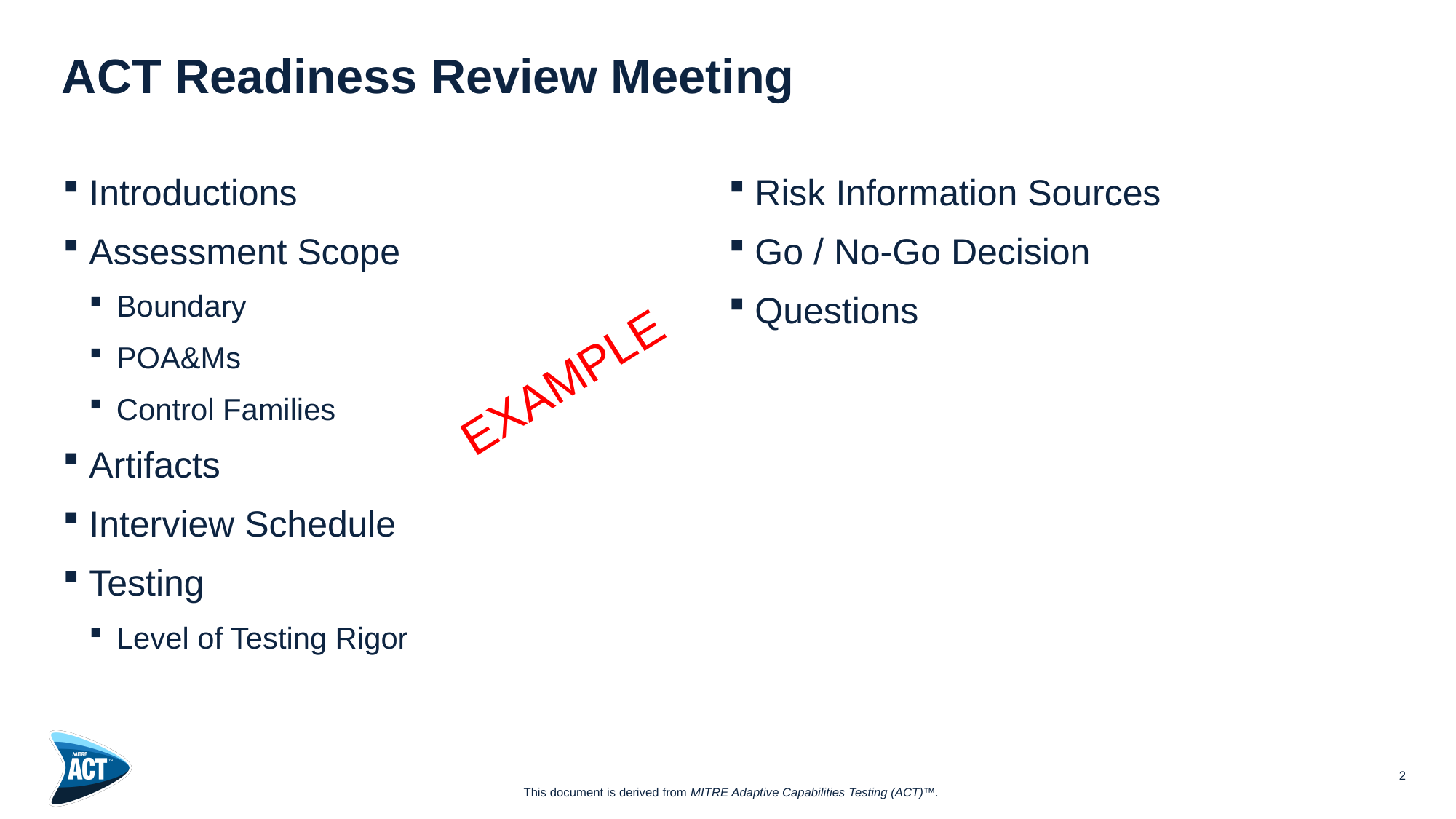

# ACT Readiness Review Meeting
Introductions
Assessment Scope
Boundary
POA&Ms
Control Families
Artifacts
Interview Schedule
Testing
Level of Testing Rigor
Risk Information Sources
Go / No-Go Decision
Questions
EXAMPLE
2